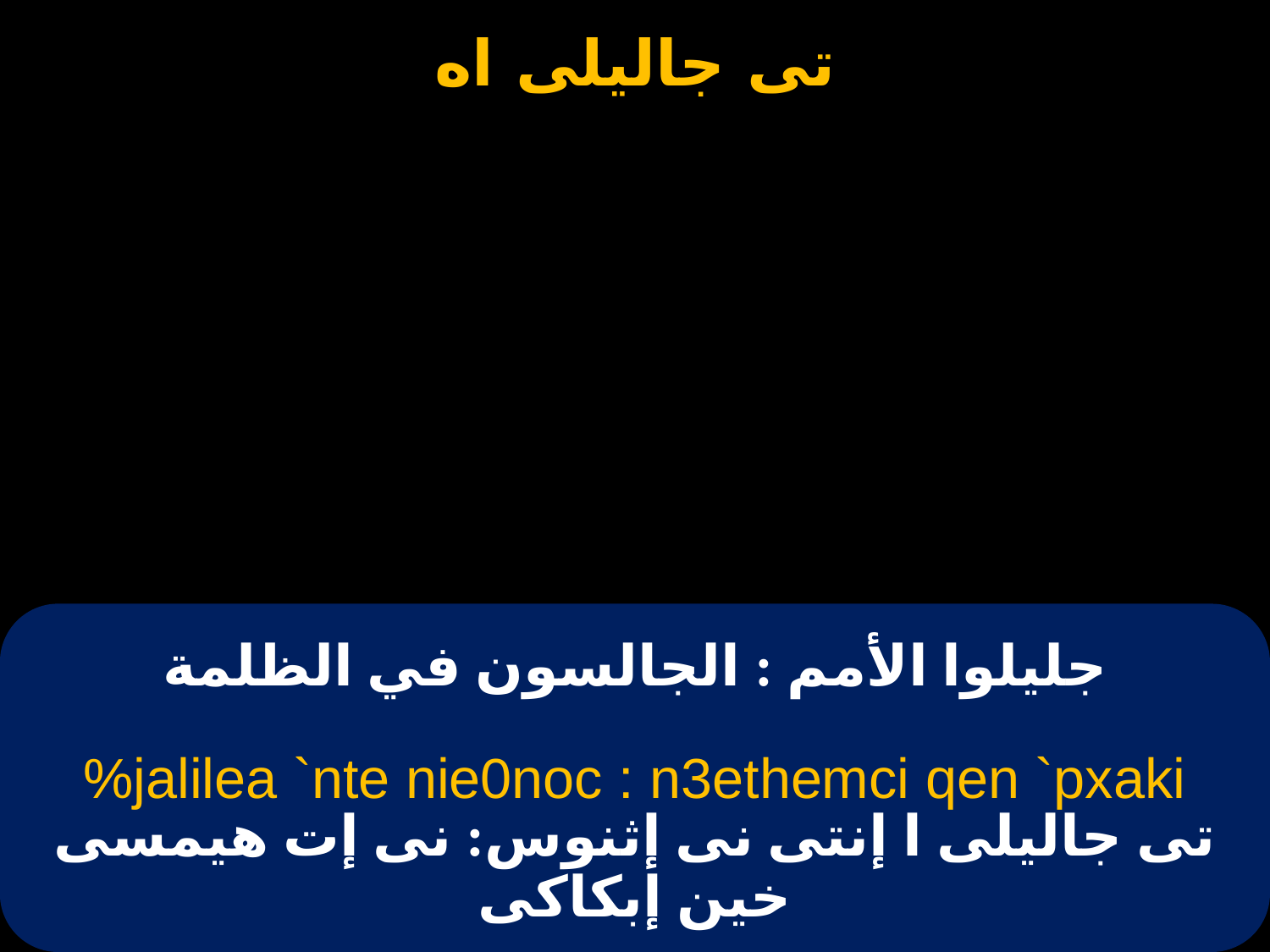

# جليلوا الأمم : الجالسون في الظلمة
%jalilea `nte nie0noc : n3ethemci qen `pxaki
تى جاليلى ا إنتى نى إثنوس: نى إت هيمسى خين إبكاكى